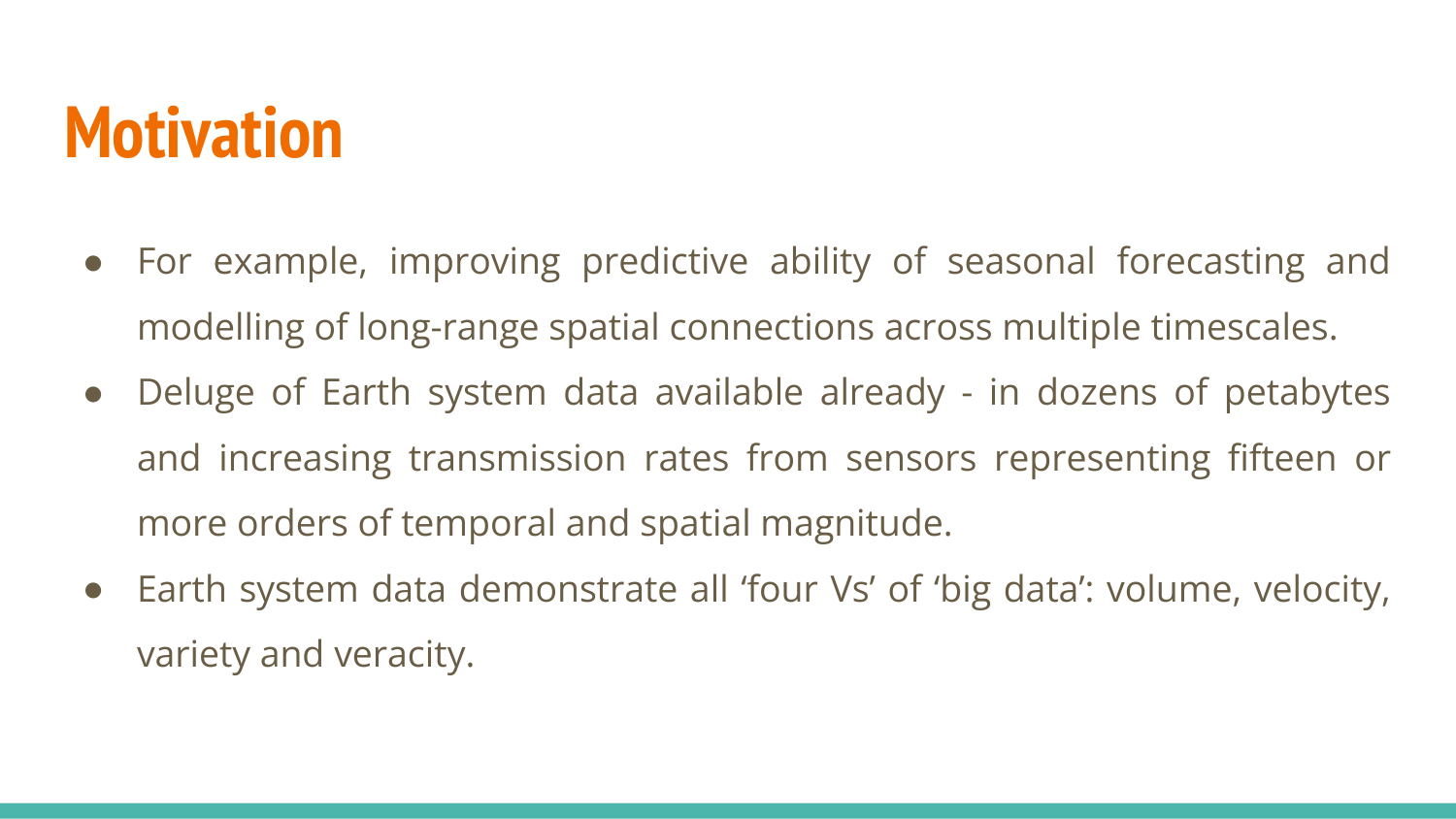

# Motivation
For example, improving predictive ability of seasonal forecasting and modelling of long-range spatial connections across multiple timescales.
Deluge of Earth system data available already - in dozens of petabytes and increasing transmission rates from sensors representing fifteen or more orders of temporal and spatial magnitude.
Earth system data demonstrate all ‘four Vs’ of ‘big data’: volume, velocity, variety and veracity.